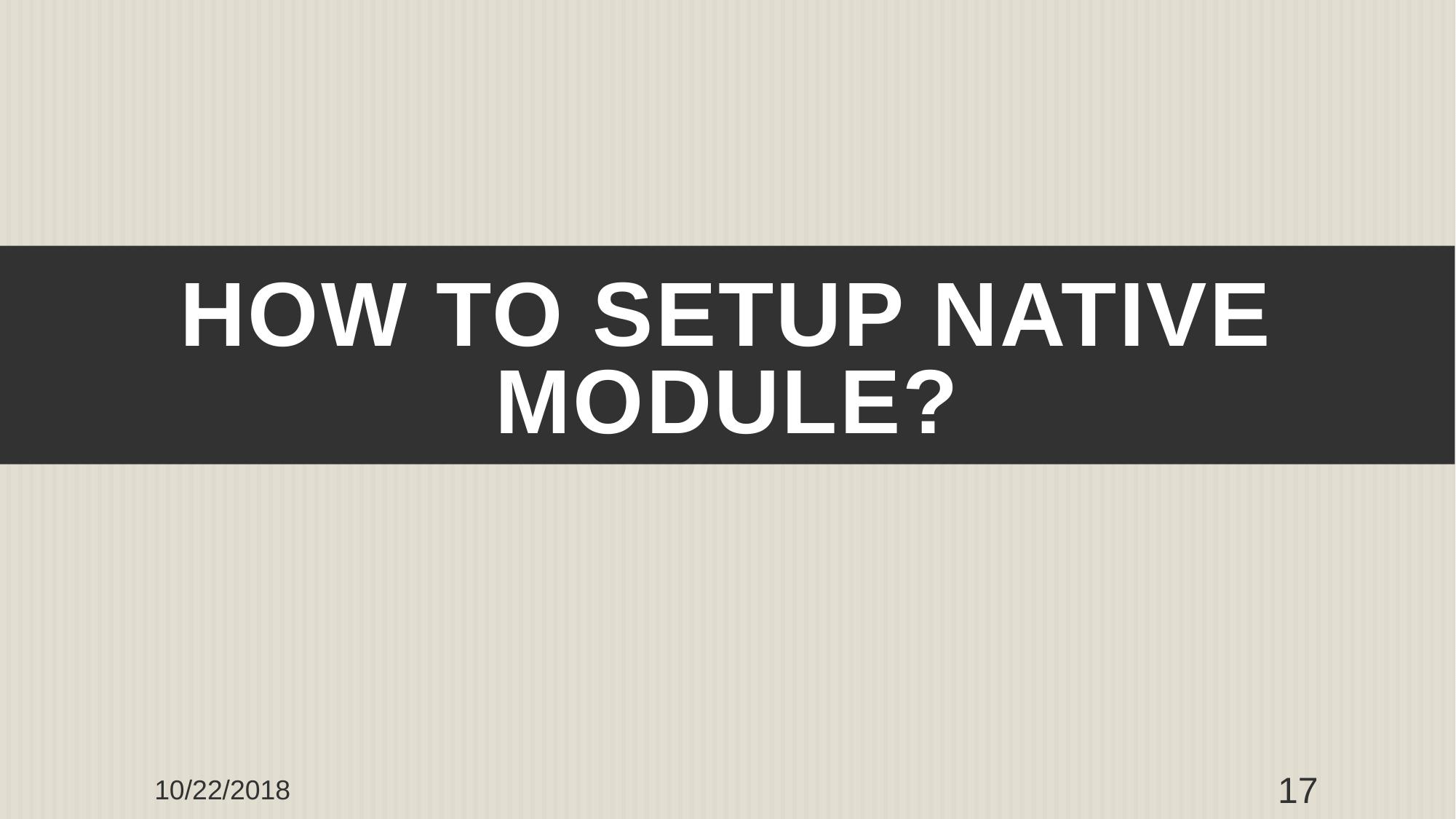

# HOW TO SETUP NATIVE MODULE?

10/22/2018
17